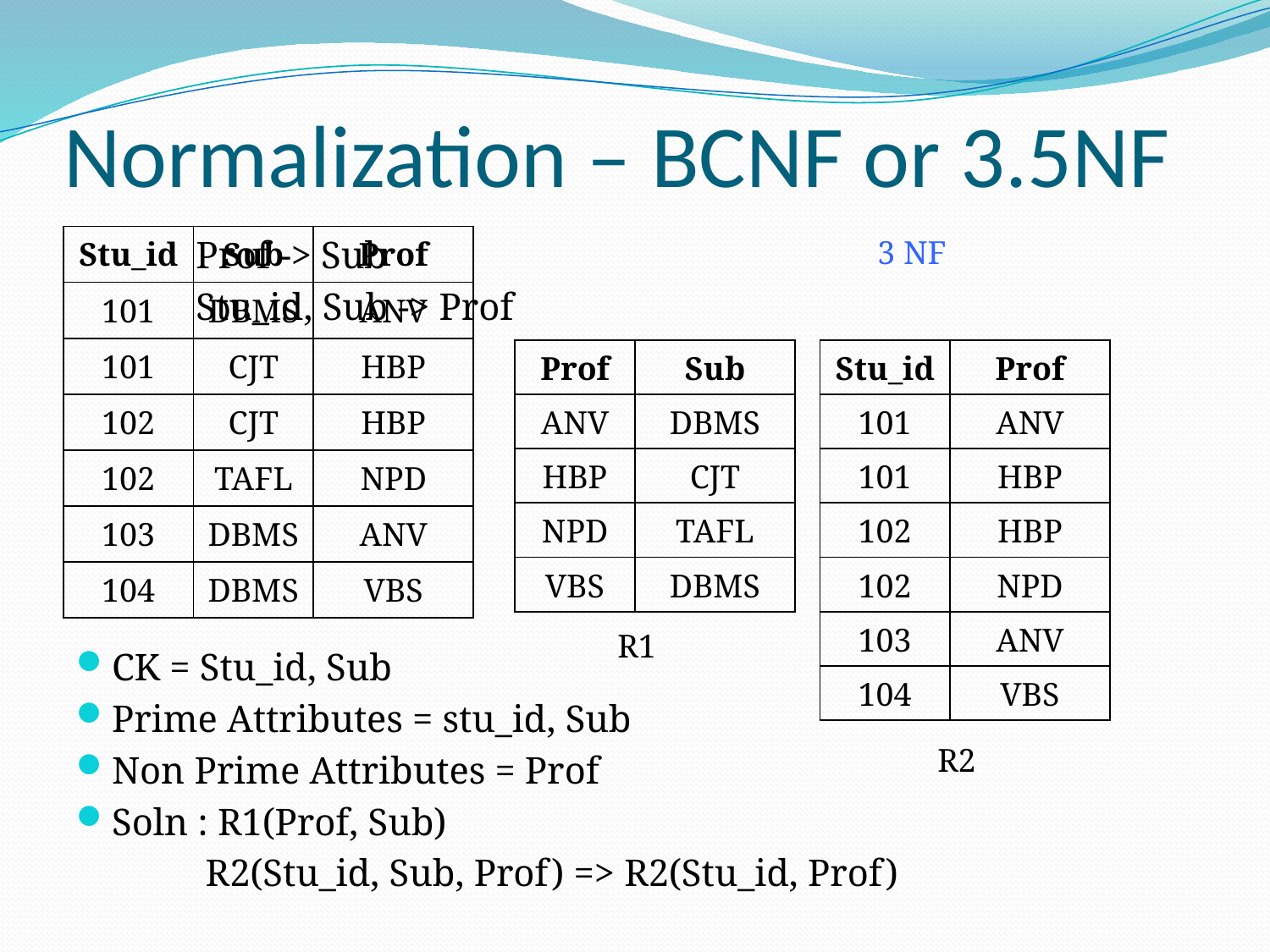

# Normalization – BCNF or 3.5NF
				 Prof -> Sub
				 Stu_id, Sub -> Prof

CK = Stu_id, Sub
Prime Attributes = stu_id, Sub
Non Prime Attributes = Prof
Soln : R1(Prof, Sub)
	  R2(Stu_id, Sub, Prof) => R2(Stu_id, Prof)
3 NF
| Stu\_id | Sub | Prof |
| --- | --- | --- |
| 101 | DBMS | ANV |
| 101 | CJT | HBP |
| 102 | CJT | HBP |
| 102 | TAFL | NPD |
| 103 | DBMS | ANV |
| 104 | DBMS | VBS |
| Prof | Sub |
| --- | --- |
| ANV | DBMS |
| HBP | CJT |
| NPD | TAFL |
| VBS | DBMS |
| Stu\_id | Prof |
| --- | --- |
| 101 | ANV |
| 101 | HBP |
| 102 | HBP |
| 102 | NPD |
| 103 | ANV |
| 104 | VBS |
R1
R2